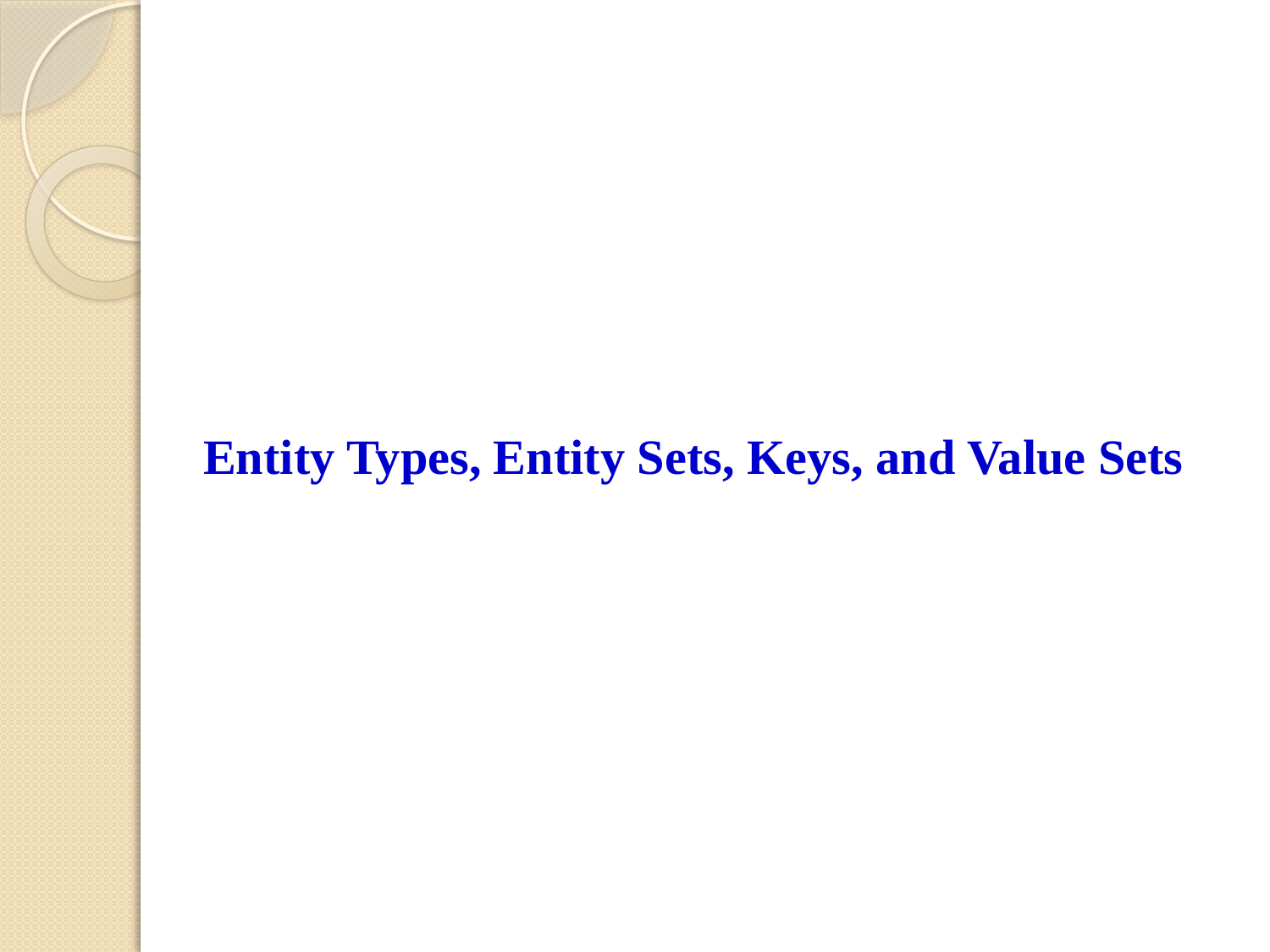

Entity Types, Entity Sets, Keys, and Value Sets